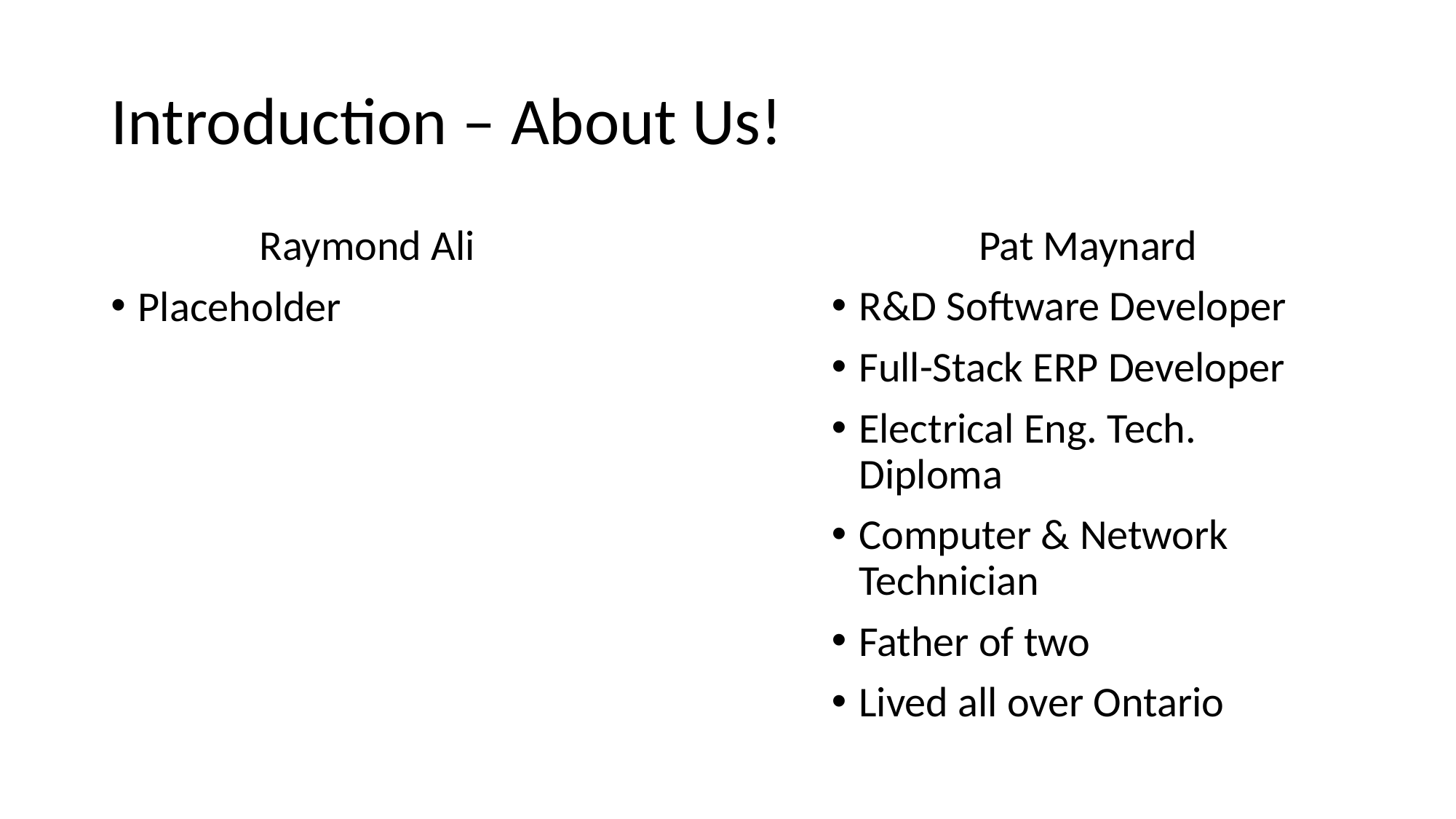

# Introduction – About Us!
Raymond Ali
Placeholder
Pat Maynard
R&D Software Developer
Full-Stack ERP Developer
Electrical Eng. Tech. Diploma
Computer & Network Technician
Father of two
Lived all over Ontario